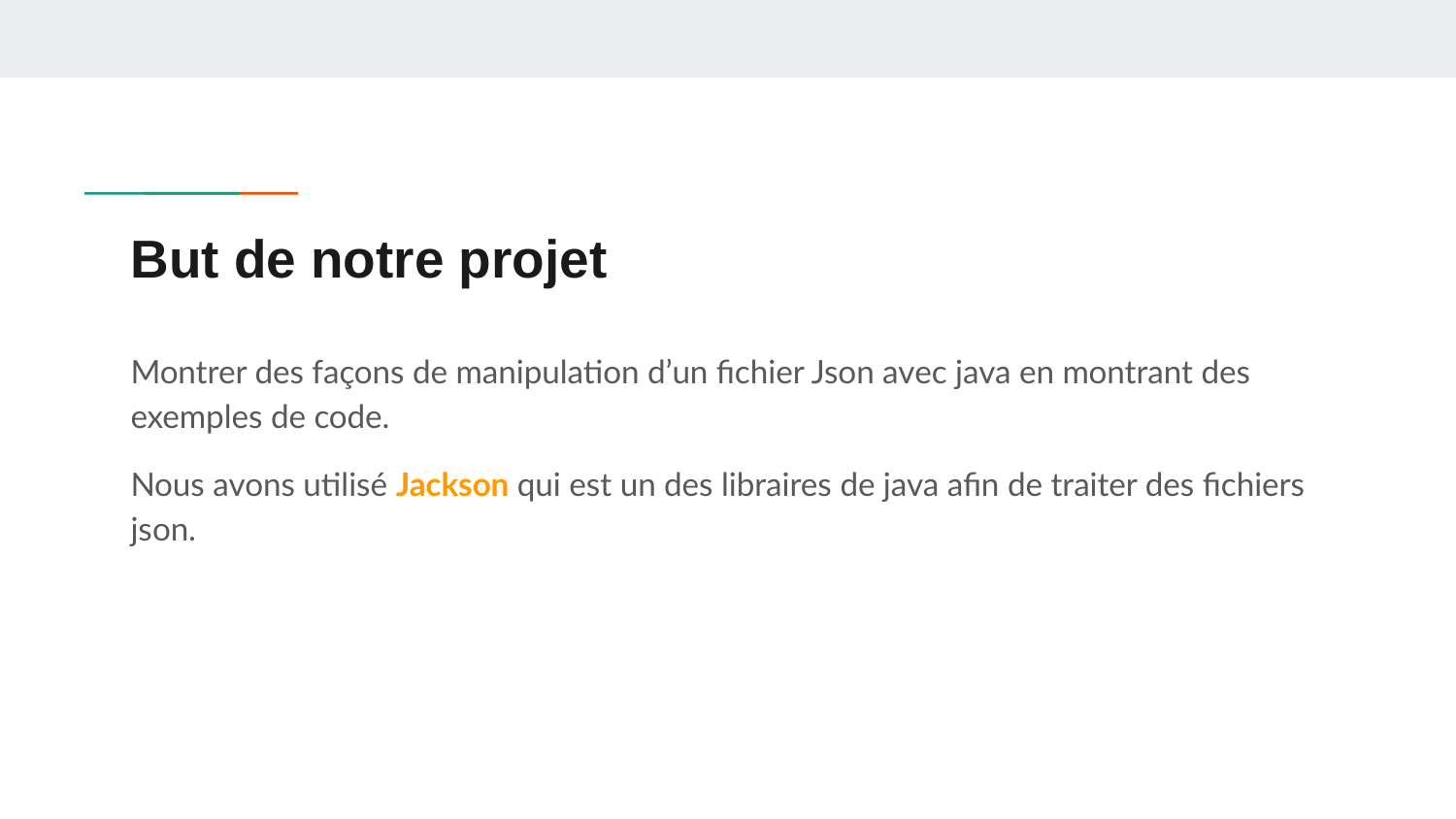

# But de notre projet
Montrer des façons de manipulation d’un fichier Json avec java en montrant des exemples de code.
Nous avons utilisé Jackson qui est un des libraires de java afin de traiter des fichiers json.